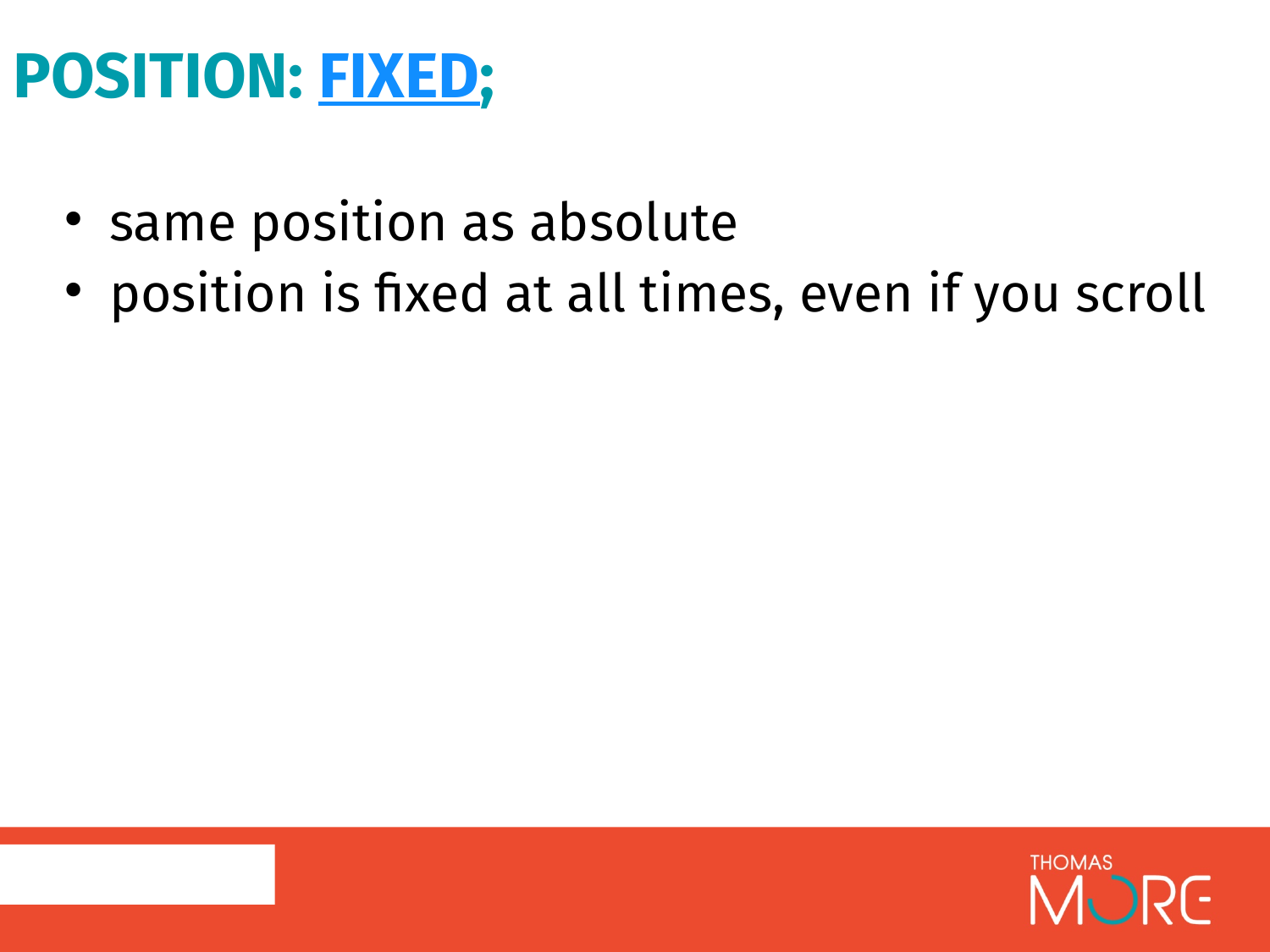

# position: fixed;
same position as absolute
position is fixed at all times, even if you scroll